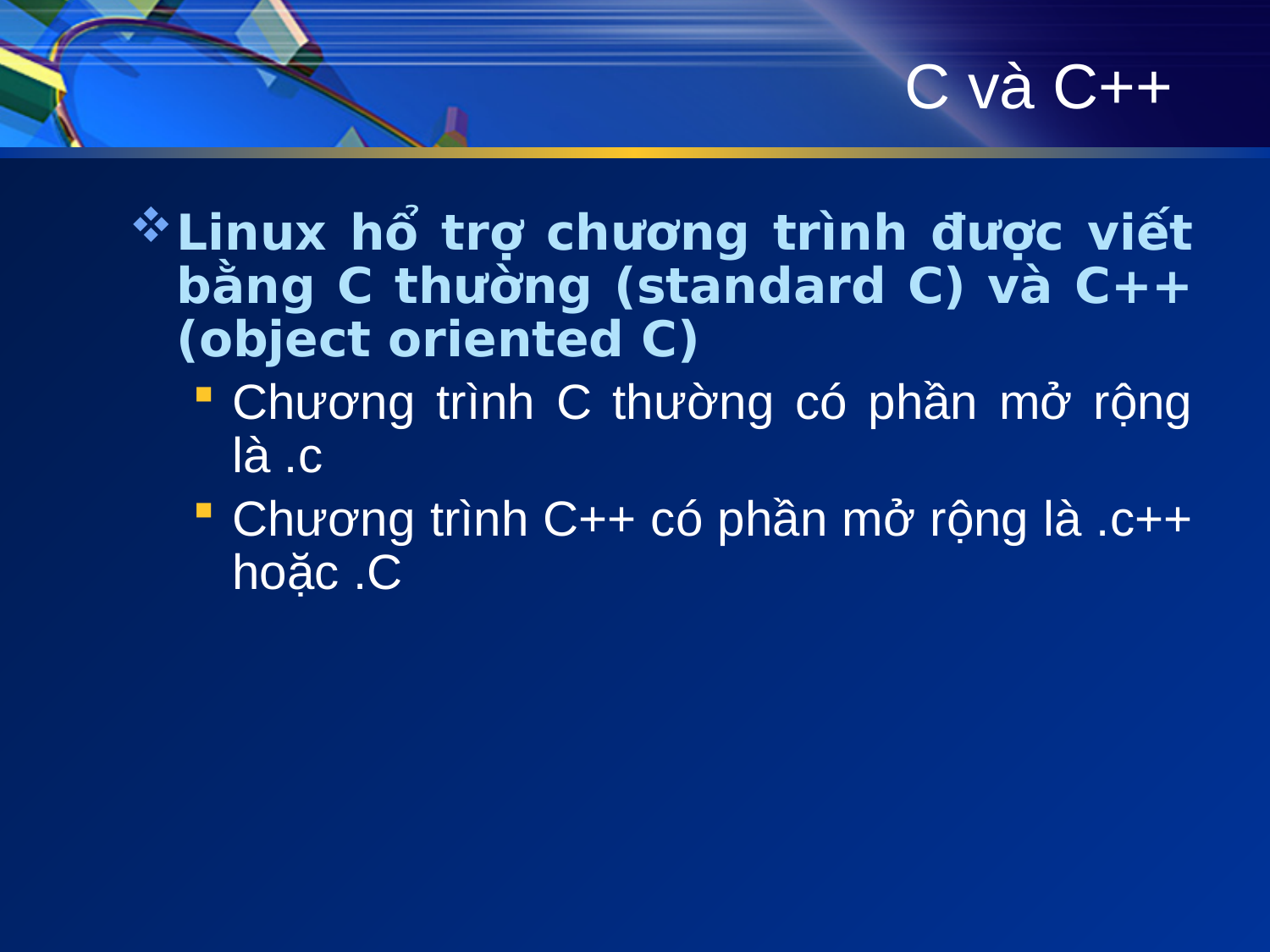

# C và C++
Linux hổ trợ chương trình được viết bằng C thường (standard C) và C++ (object oriented C)
Chương trình C thường có phần mở rộng là .c
Chương trình C++ có phần mở rộng là .c++ hoặc .C